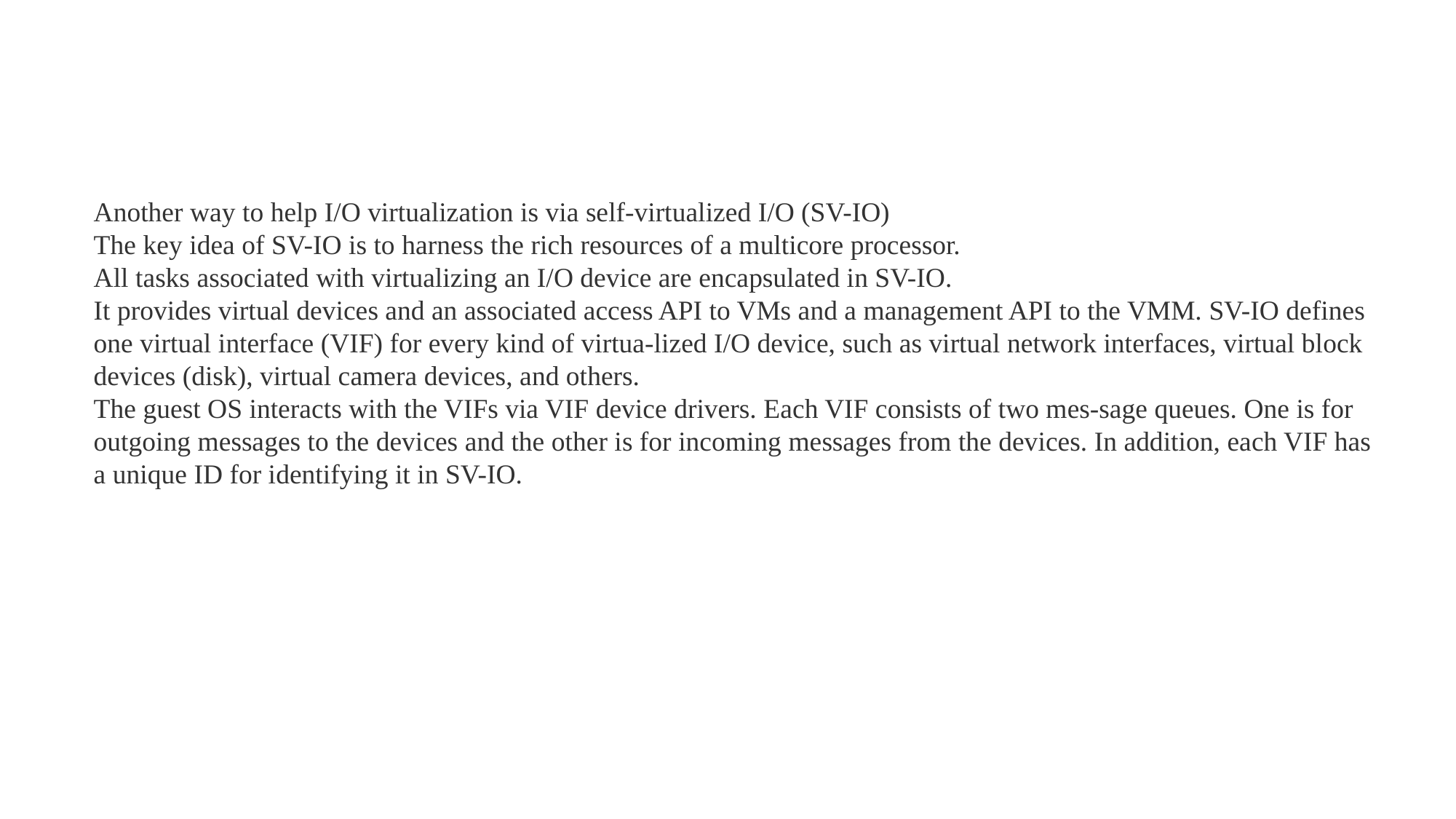

Another way to help I/O virtualization is via self-virtualized I/O (SV-IO)
The key idea of SV-IO is to harness the rich resources of a multicore processor.
All tasks associated with virtualizing an I/O device are encapsulated in SV-IO.
It provides virtual devices and an associated access API to VMs and a management API to the VMM. SV-IO defines one virtual interface (VIF) for every kind of virtua-lized I/O device, such as virtual network interfaces, virtual block devices (disk), virtual camera devices, and others.
The guest OS interacts with the VIFs via VIF device drivers. Each VIF consists of two mes-sage queues. One is for outgoing messages to the devices and the other is for incoming messages from the devices. In addition, each VIF has a unique ID for identifying it in SV-IO.